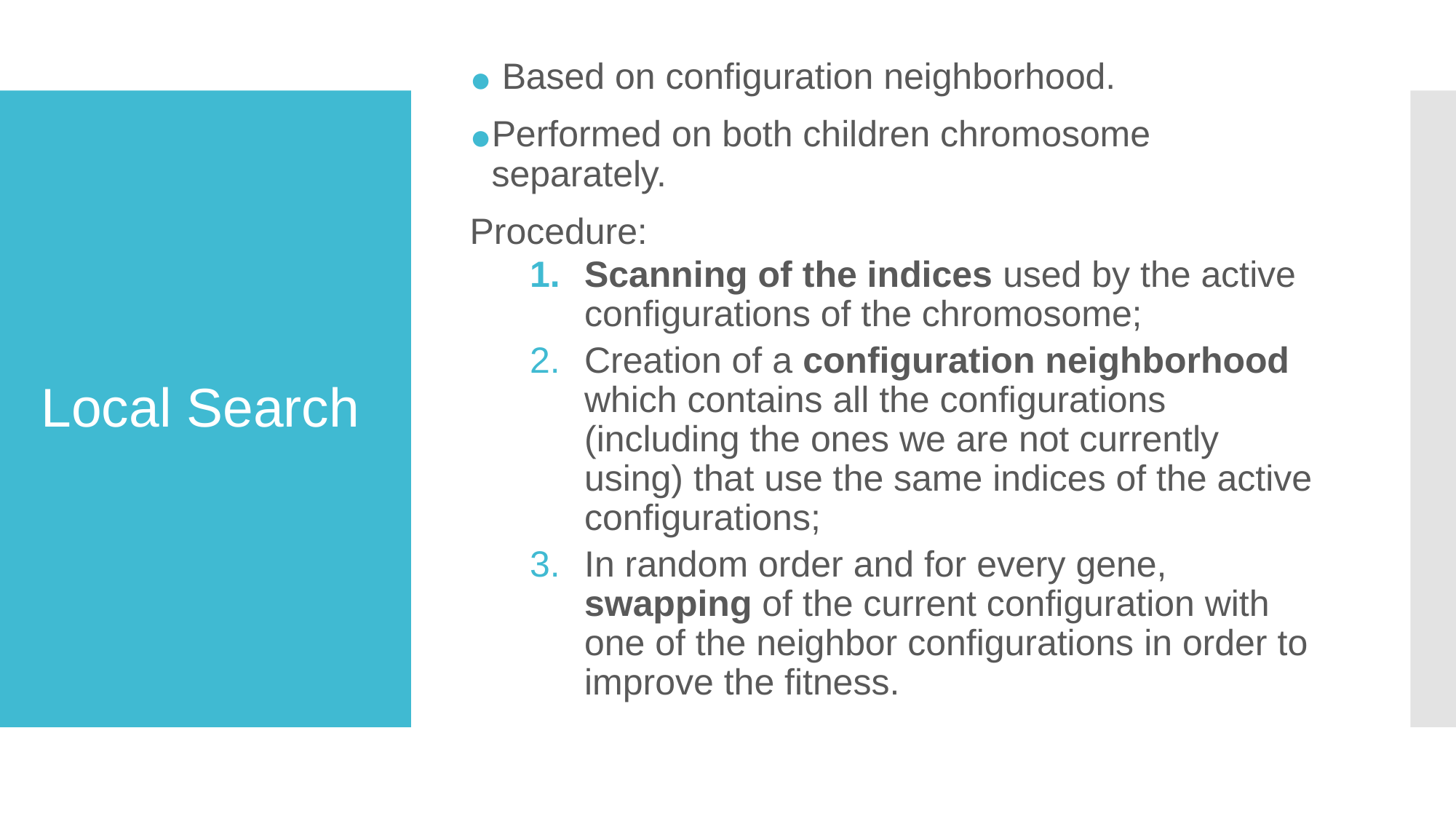

Based on configuration neighborhood.
Performed on both children chromosome separately.
Procedure:
Scanning of the indices used by the active configurations of the chromosome;
Creation of a configuration neighborhood which contains all the configurations (including the ones we are not currently using) that use the same indices of the active configurations;
In random order and for every gene, swapping of the current configuration with one of the neighbor configurations in order to improve the fitness.

# Local Search